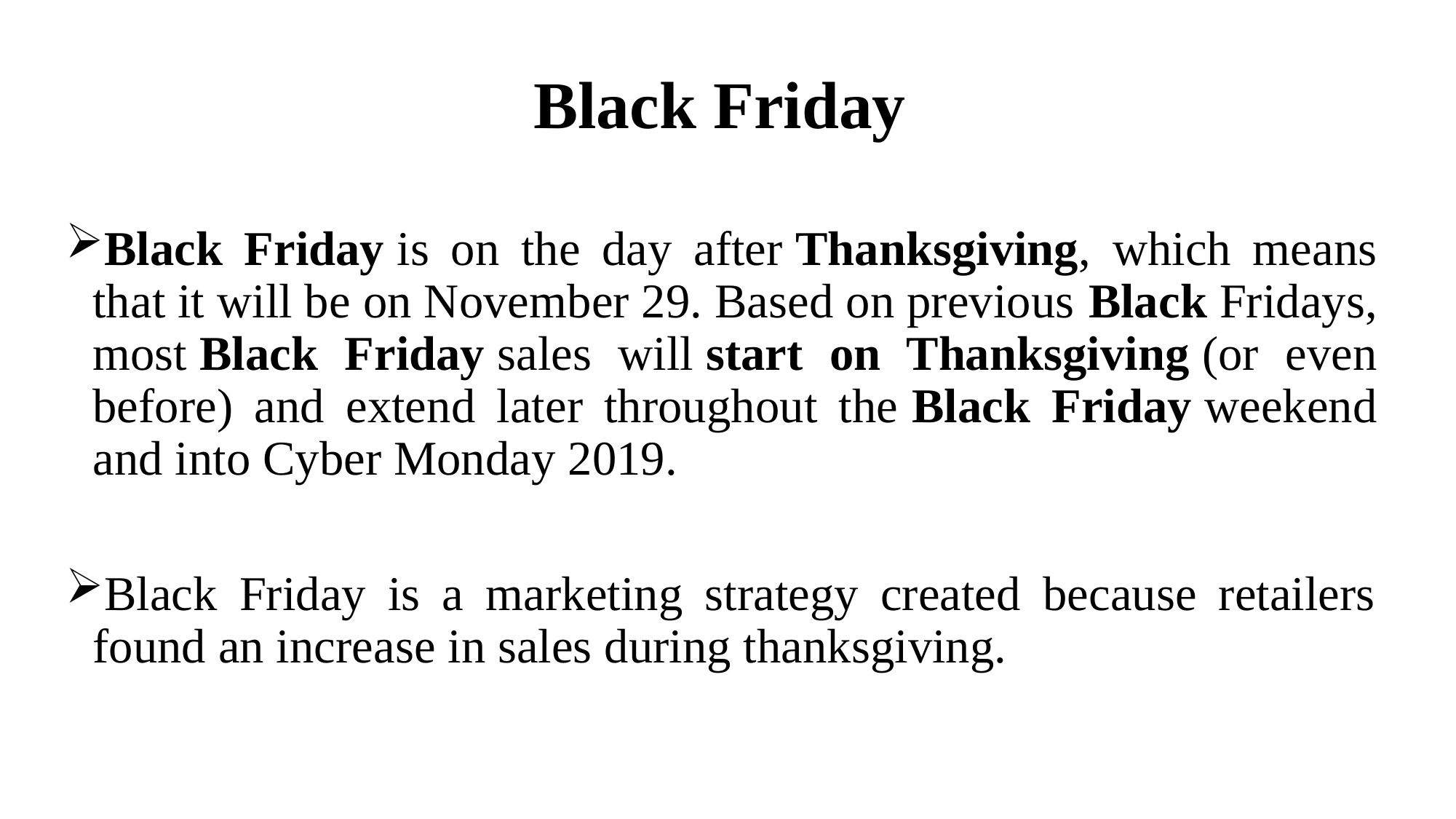

# Black Friday
Black Friday is on the day after Thanksgiving, which means that it will be on November 29. Based on previous Black Fridays, most Black Friday sales will start on Thanksgiving (or even before) and extend later throughout the Black Friday weekend and into Cyber Monday 2019.

Black Friday is a marketing strategy created because retailers found an increase in sales during thanksgiving.